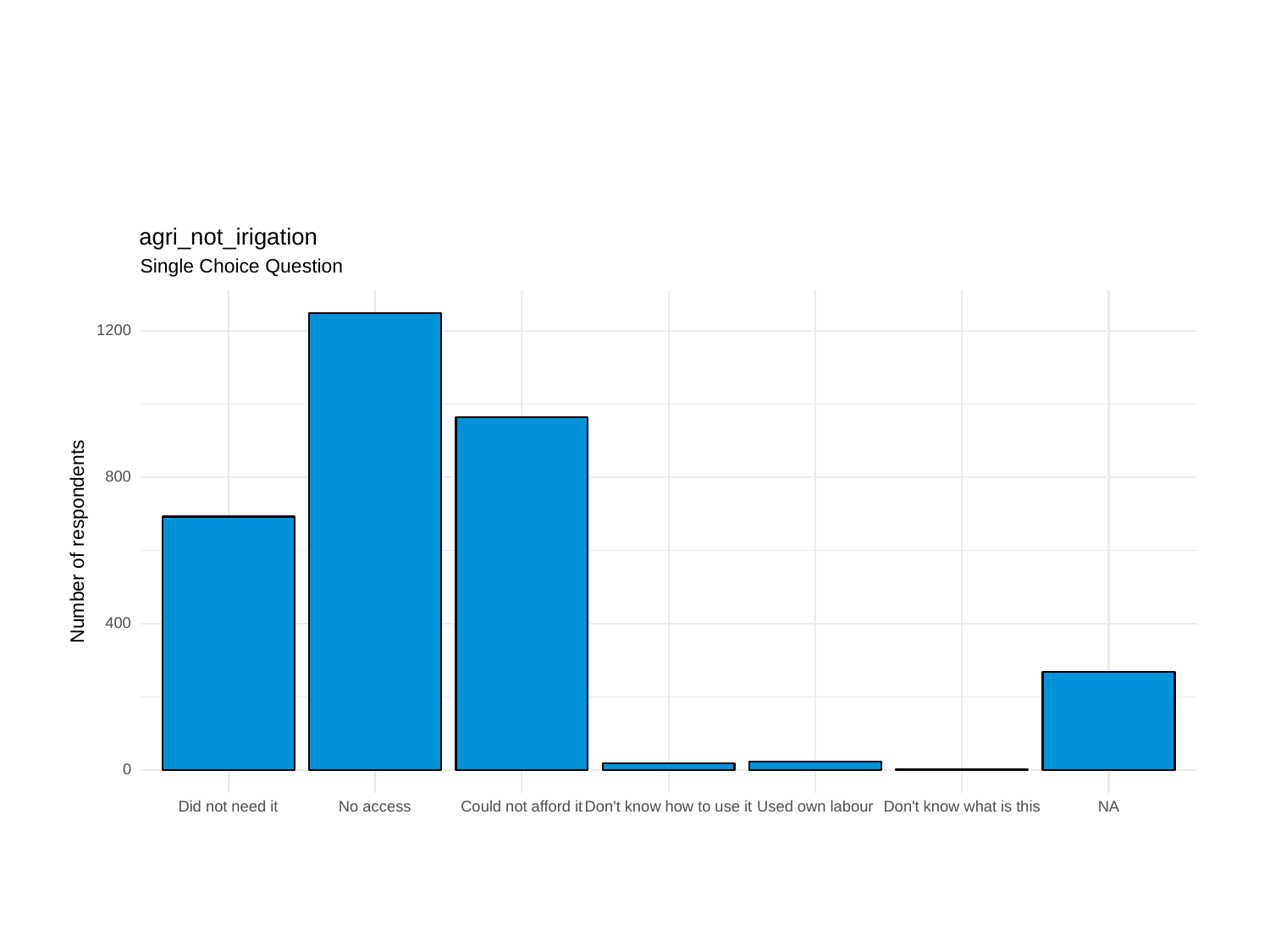

agri_not_irigation
Single Choice Question

1200

800

Number of respondents

400

0

Could not afford it
Did not need it
No access
Don't know how to use it
Used own labour
Don't know what is this
NA